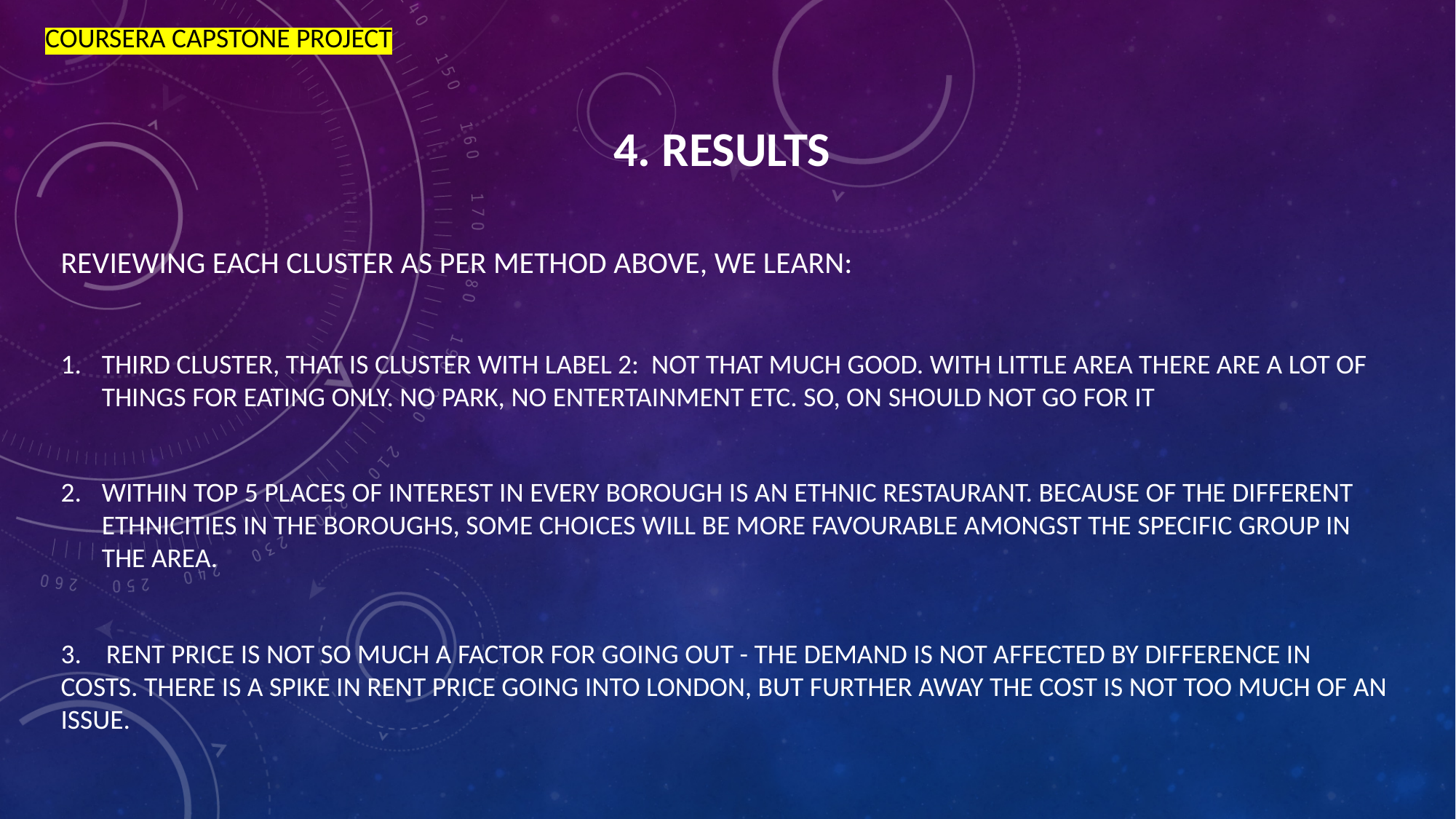

Coursera capstone project
4. Results

Reviewing each cluster as per method above, we learn:

Third Cluster, that is Cluster with Label 2:  Not that much good. With little Area there are a lot of things for eating only. No park, no entertainment etc. So, on should not go for it

Within top 5 places of interest in every borough is an ethnic restaurant. Because of the different ethnicities in the boroughs, some choices will be more favourable amongst the specific group in the area.

3.    Rent price is not so much a factor for going out - the demand is not affected by difference in costs. There is a spike in rent price going into London, but further away the cost is not too much of an issue.